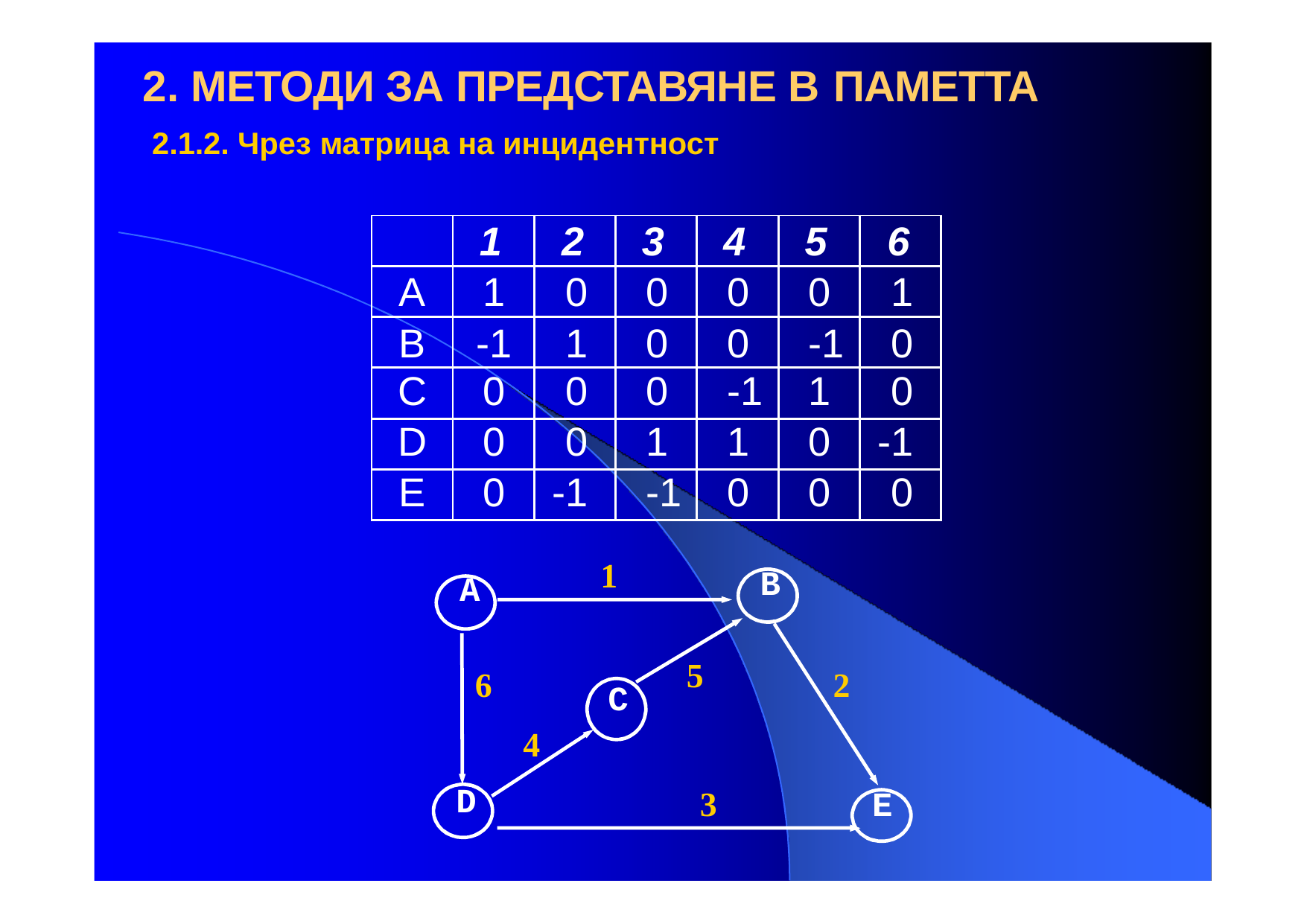

# 2. МЕТОДИ ЗА ПРЕДСТАВЯНЕ В ПАМЕТТА
2.1.2. Чрез матрица на инцидентност
|  | 1 | 2 | 3 | 4 | 5 | 6 |
| --- | --- | --- | --- | --- | --- | --- |
| А | 1 | 0 | 0 | 0 | 0 | 1 |
| B | -1 | 1 | 0 | 0 | -1 | 0 |
| C | 0 | 0 | 0 | -1 | 1 | 0 |
| D | 0 | 0 | 1 | 1 | 0 | -1 |
| E | 0 | -1 | -1 | 0 | 0 | 0 |
1
B
A

5
6
2
C
4
D
3
E